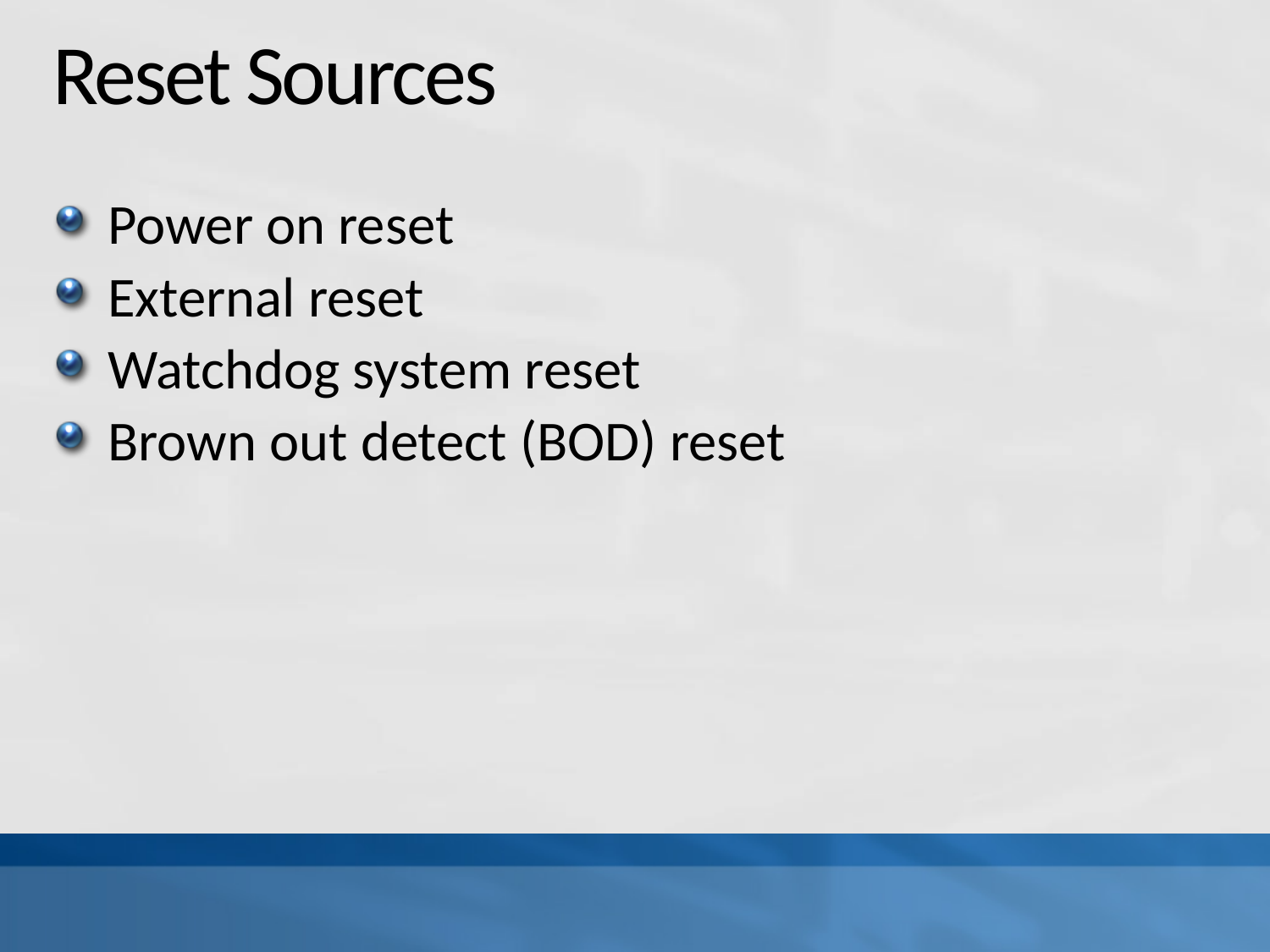

# Reset Sources
Power on reset
External reset
Watchdog system reset
Brown out detect (BOD) reset